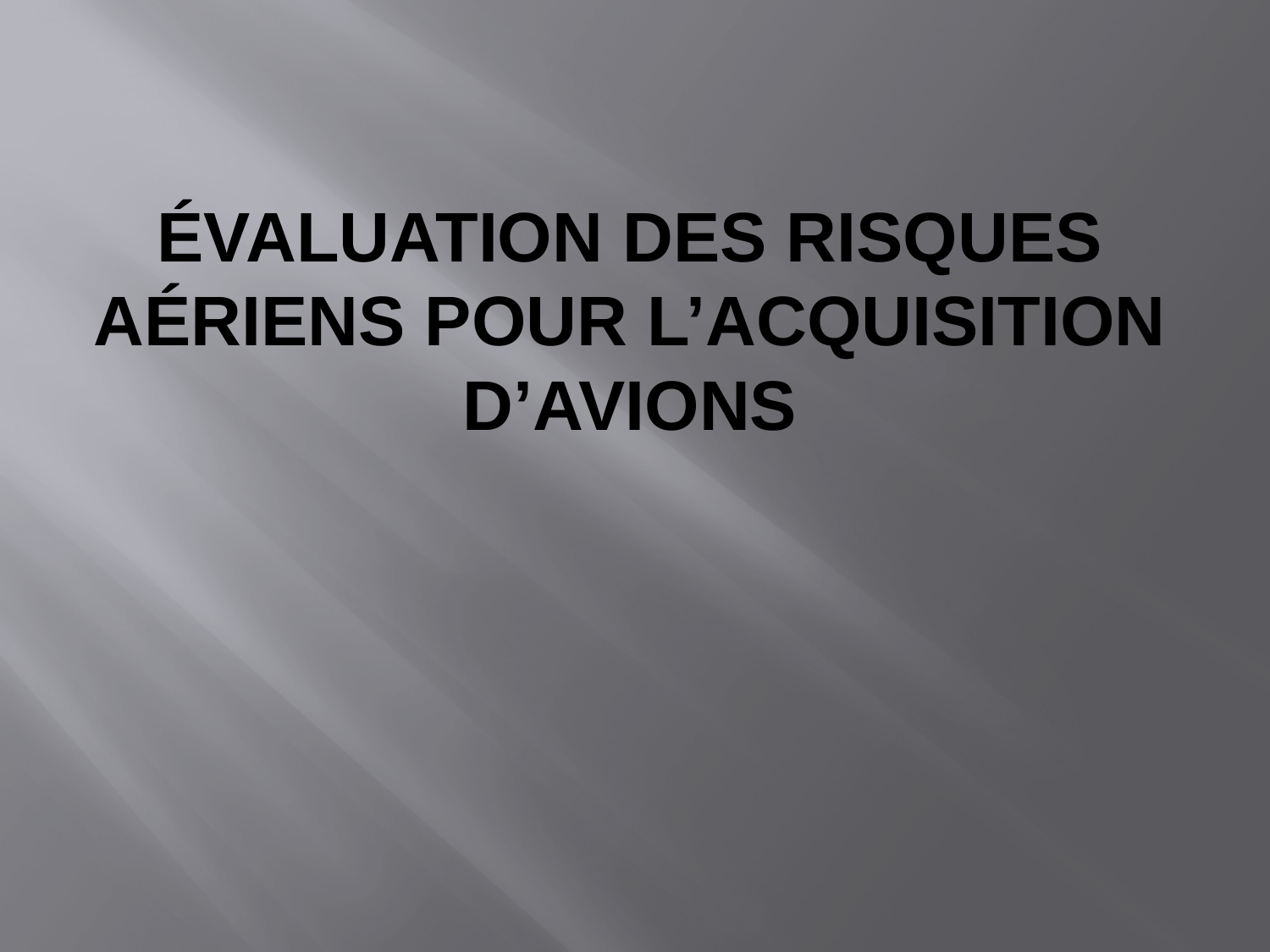

# Évaluation des Risques Aériens pour l’Acquisition d’Avions